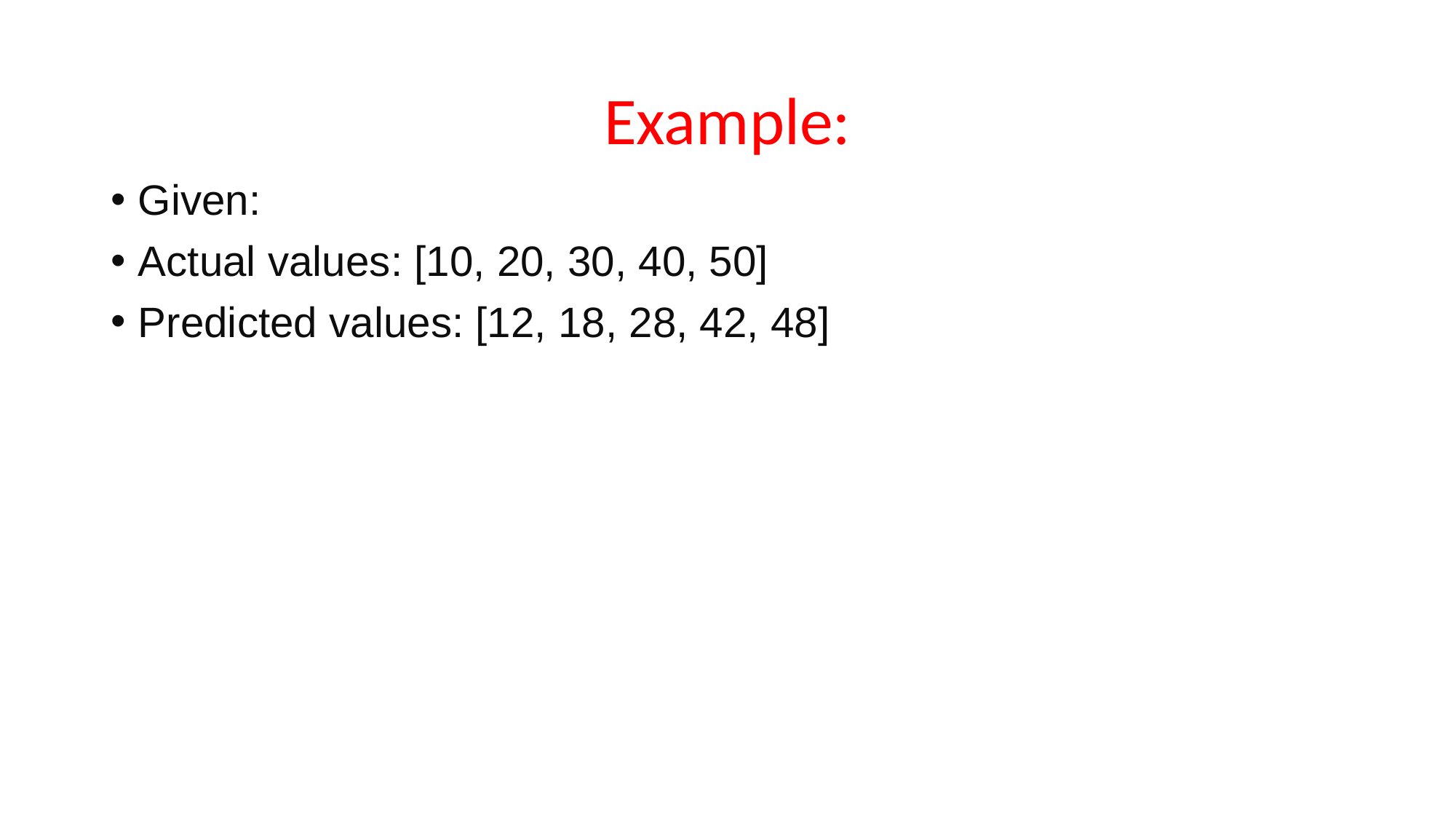

# Example:
Given:
Actual values: [10, 20, 30, 40, 50]
Predicted values: [12, 18, 28, 42, 48]